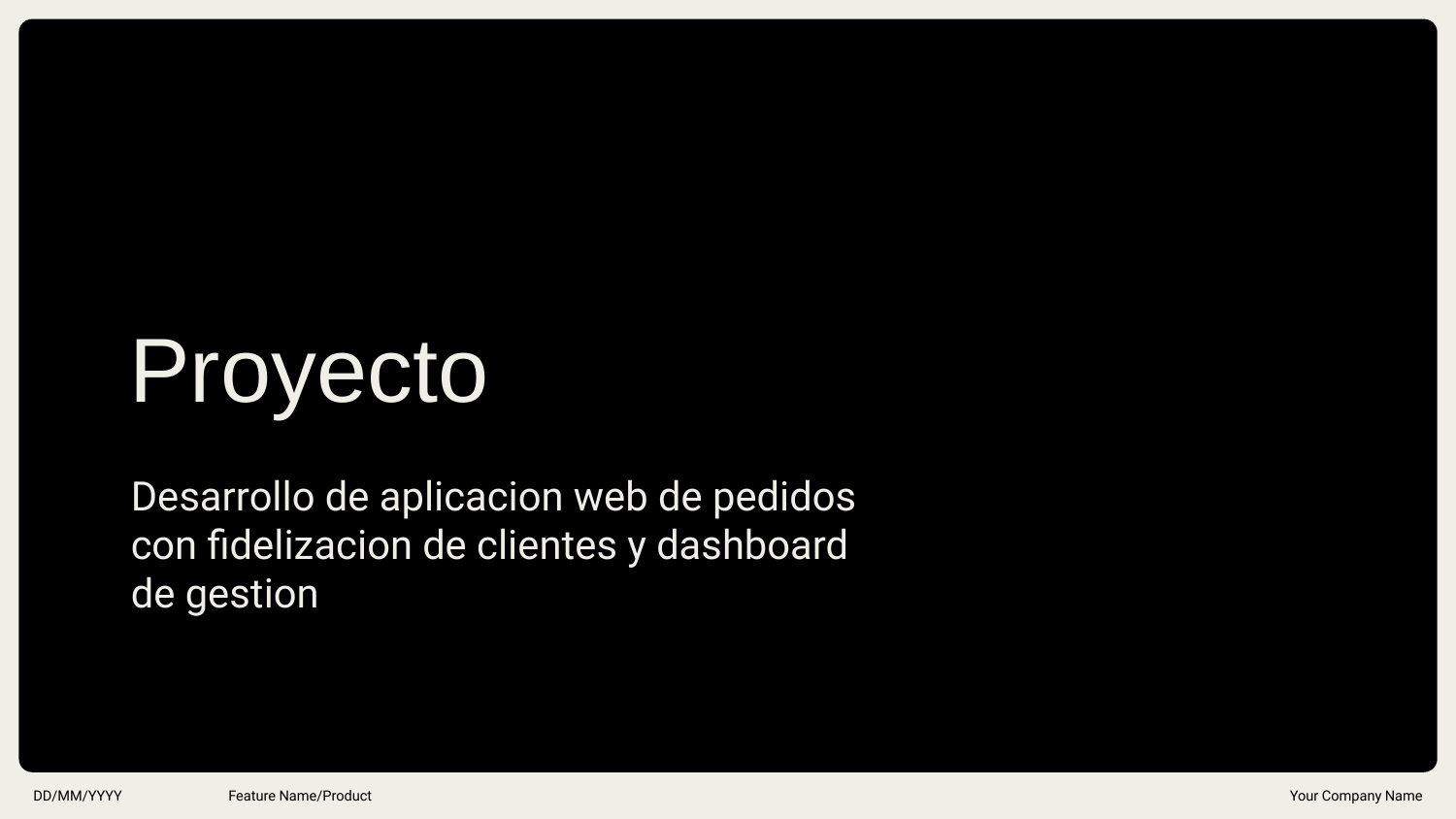

# Proyecto
Desarrollo de aplicacion web de pedidos con fidelizacion de clientes y dashboard de gestion
DD/MM/YYYY
Feature Name/Product
Your Company Name